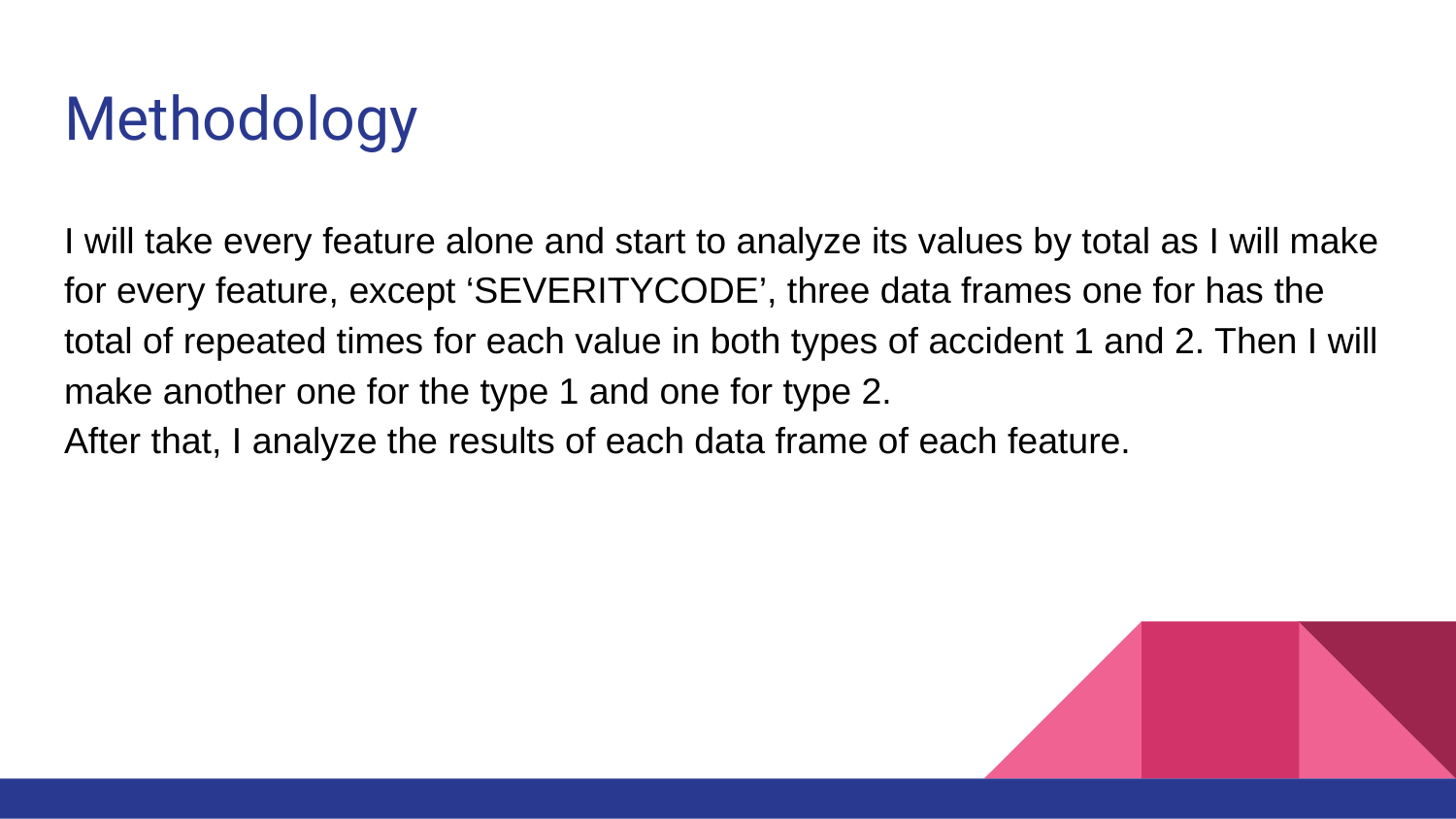

# Methodology
I will take every feature alone and start to analyze its values by total as I will make for every feature, except ‘SEVERITYCODE’, three data frames one for has the total of repeated times for each value in both types of accident 1 and 2. Then I will make another one for the type 1 and one for type 2.
After that, I analyze the results of each data frame of each feature.